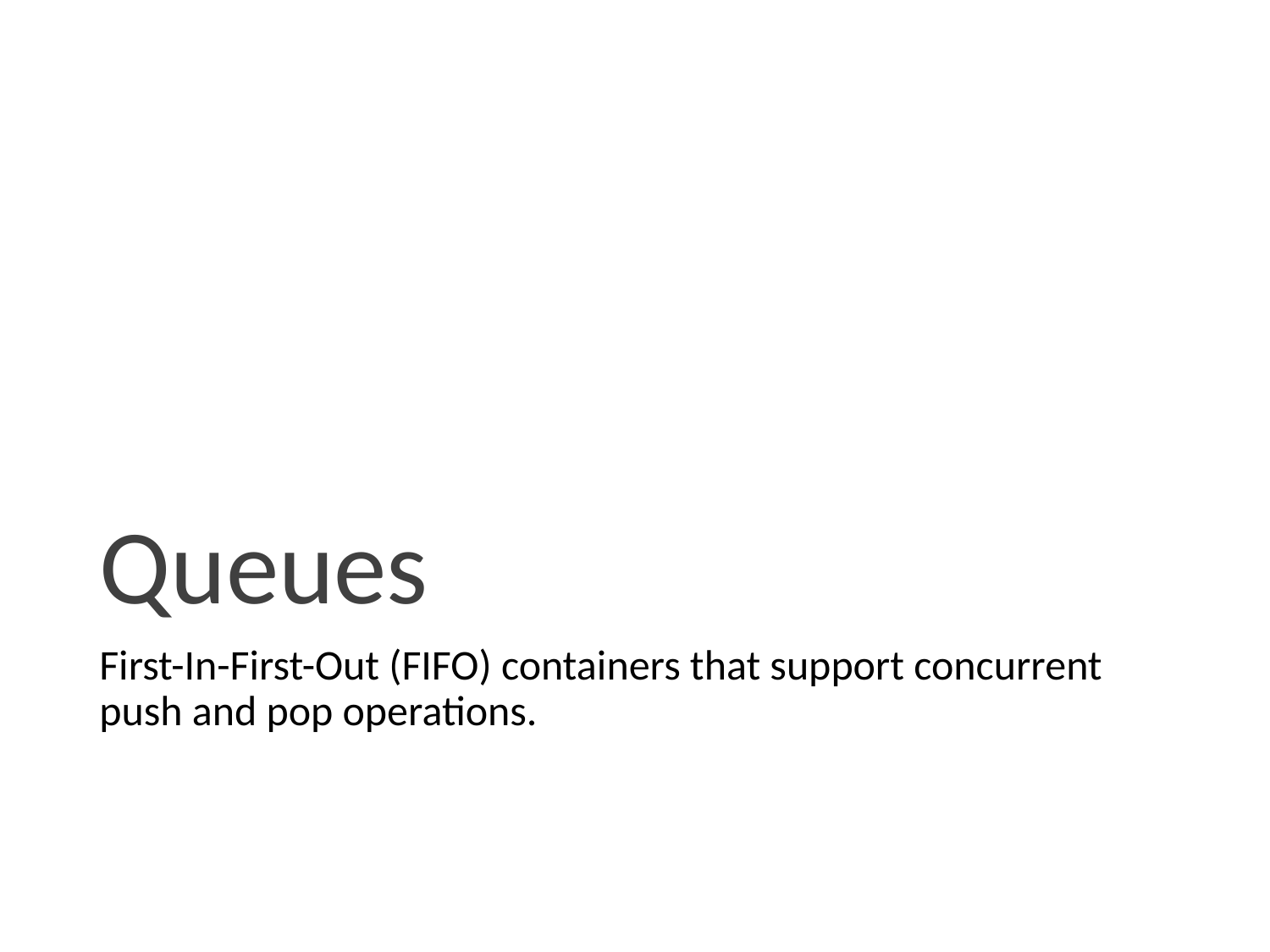

# Queues
First-In-First-Out (FIFO) containers that support concurrent push and pop operations.